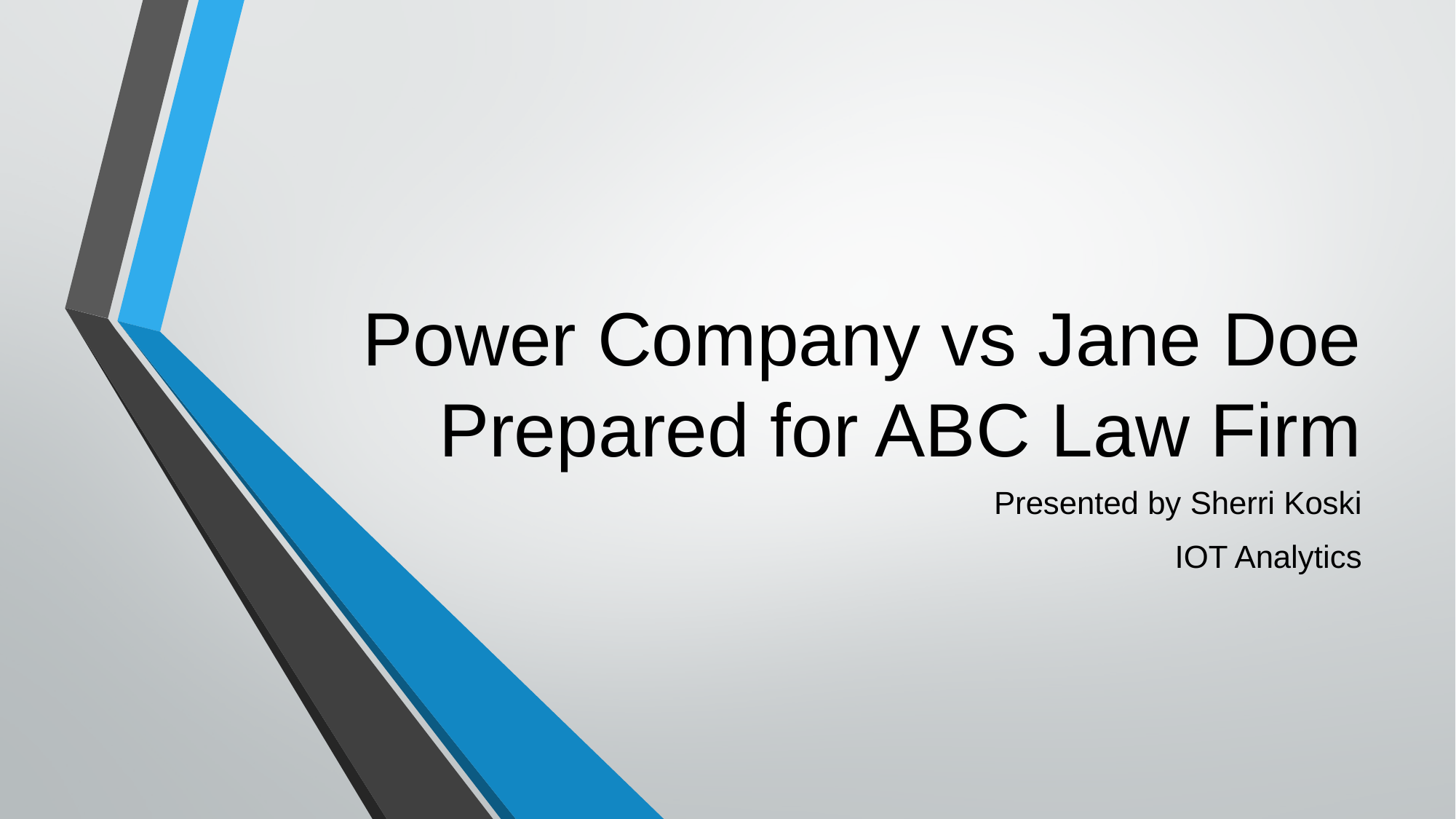

# Power Company vs Jane Doe Prepared for ABC Law Firm
Presented by Sherri Koski
IOT Analytics